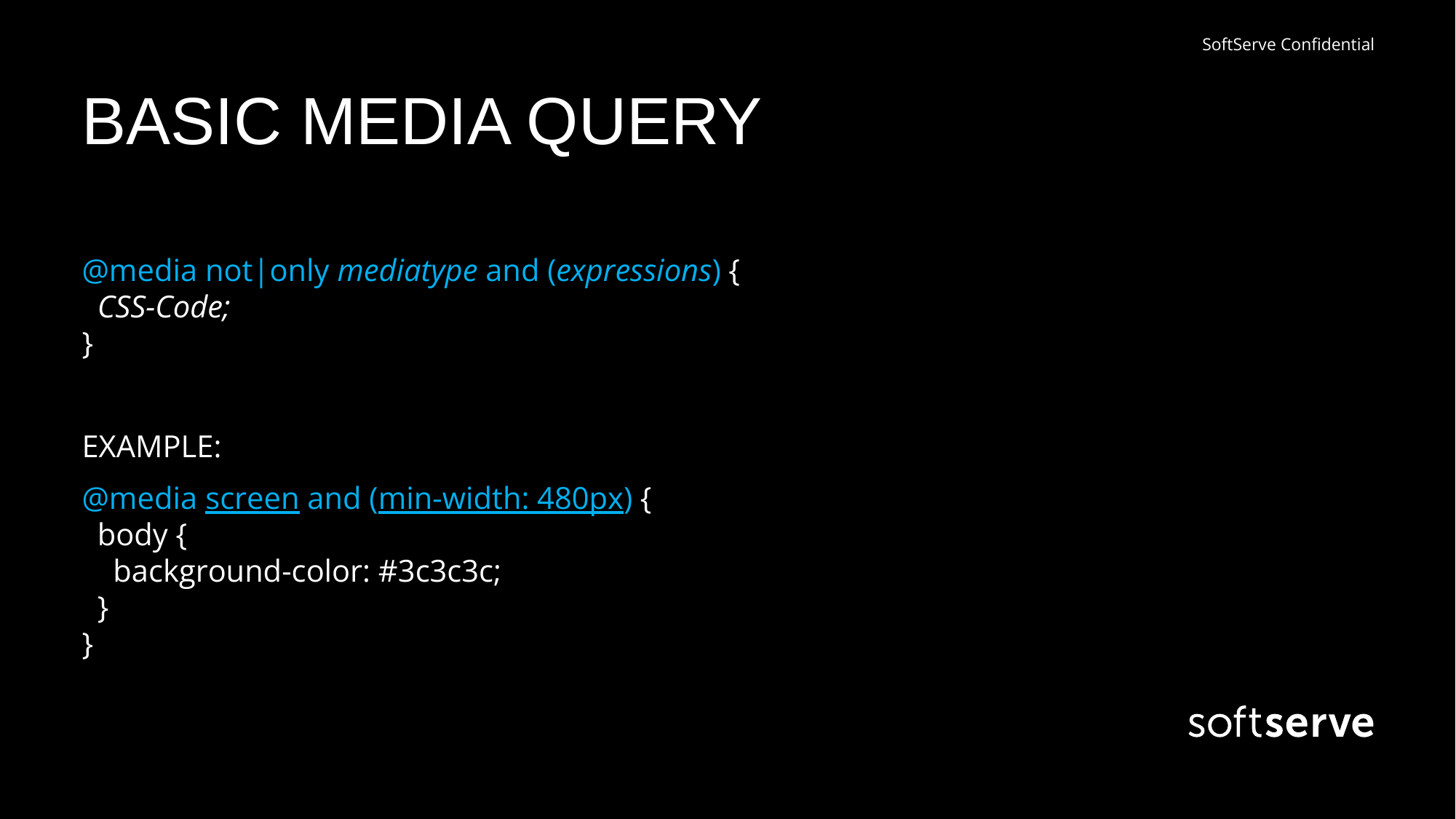

# BASIC MEDIA QUERY
@media not|only mediatype and (expressions) {
  CSS-Code;
}

EXAMPLE:
@media screen and (min-width: 480px) {
  body {
    background-color: #3c3c3c;
  }
}